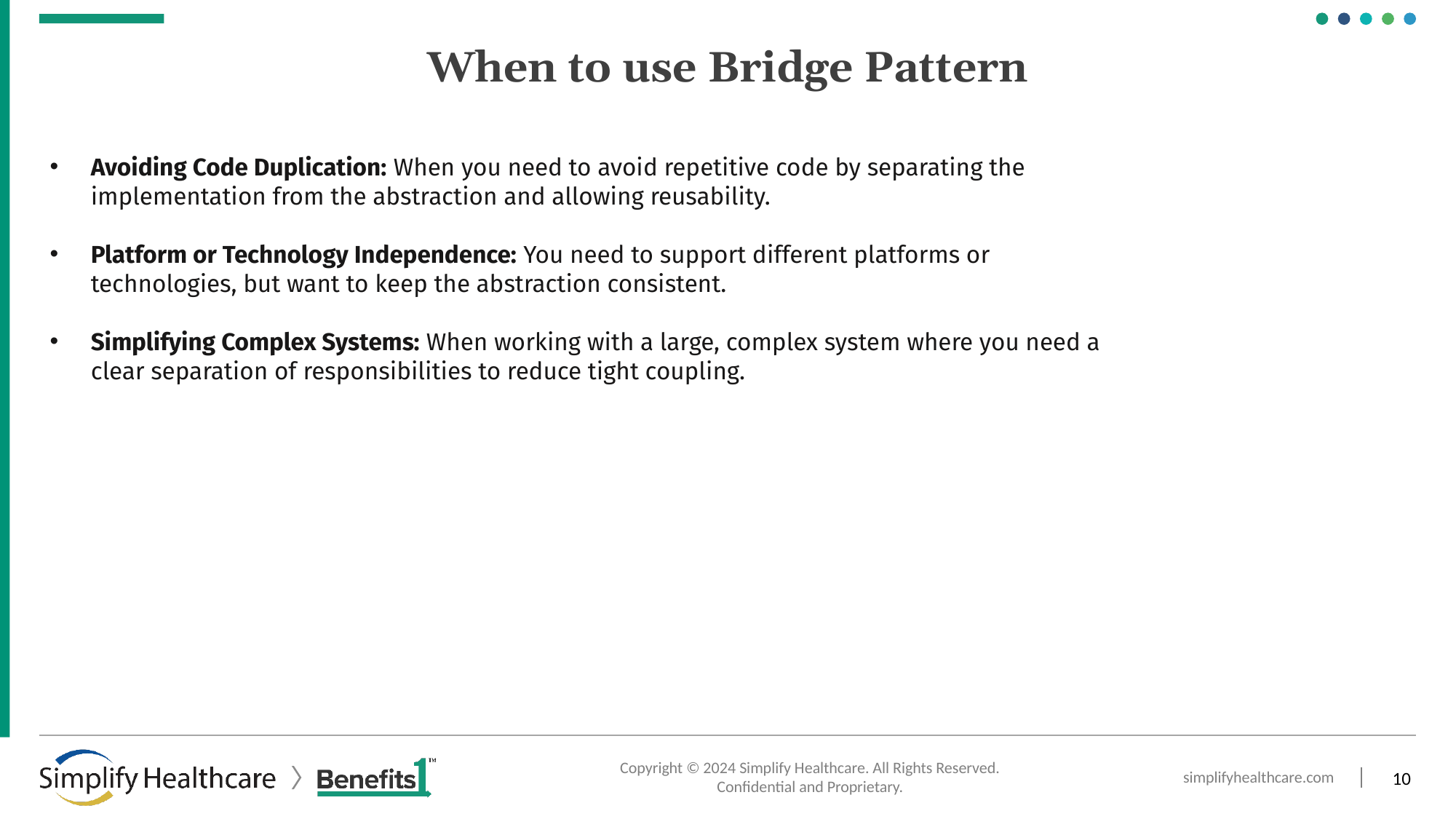

# When to use Bridge Pattern

Avoiding Code Duplication: When you need to avoid repetitive code by separating the implementation from the abstraction and allowing reusability.

Platform or Technology Independence: You need to support different platforms or technologies, but want to keep the abstraction consistent.

Simplifying Complex Systems: When working with a large, complex system where you need a clear separation of responsibilities to reduce tight coupling.